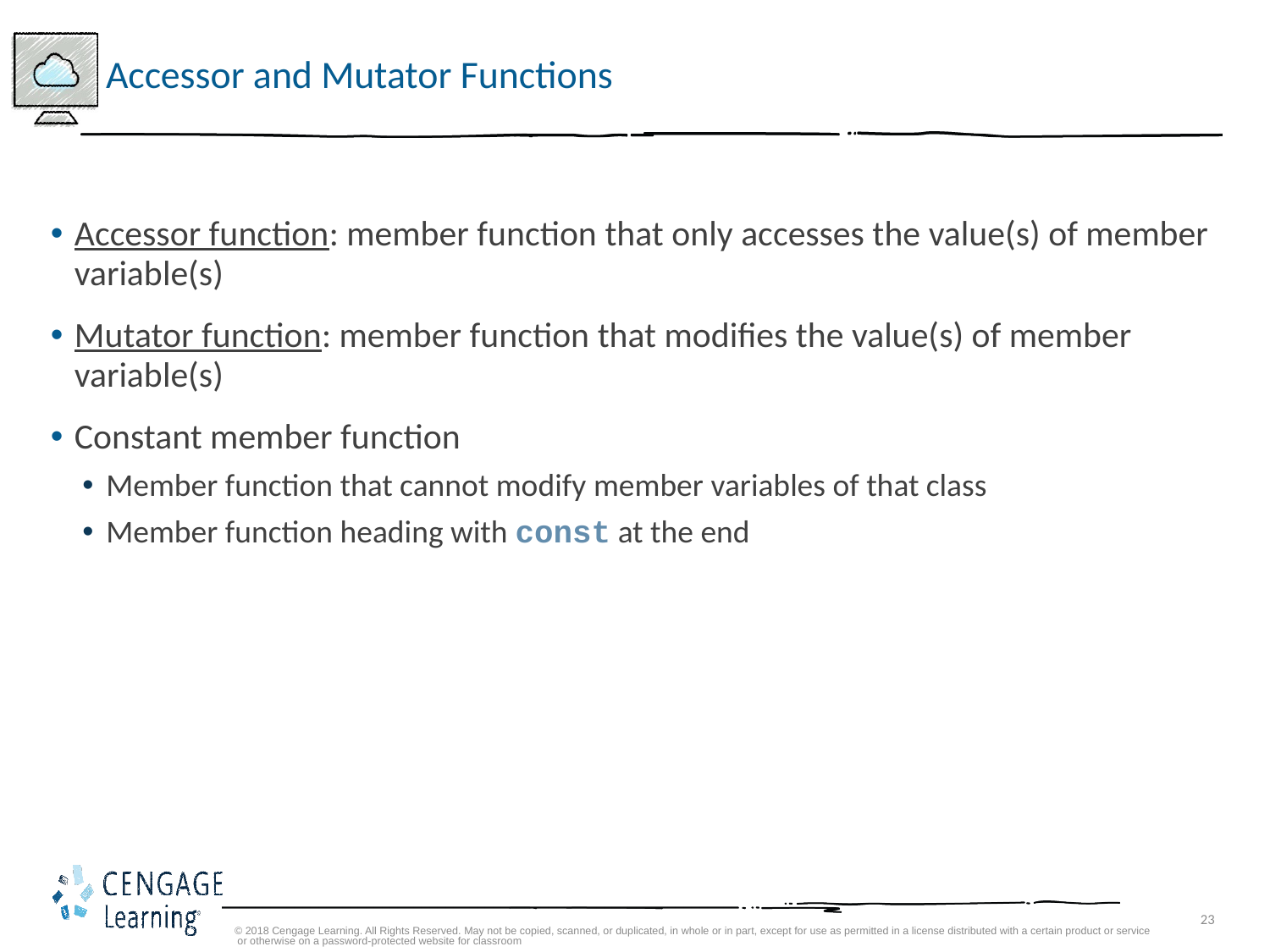

# Accessor and Mutator Functions
Accessor function: member function that only accesses the value(s) of member variable(s)
Mutator function: member function that modifies the value(s) of member variable(s)
Constant member function
Member function that cannot modify member variables of that class
Member function heading with const at the end
© 2018 Cengage Learning. All Rights Reserved. May not be copied, scanned, or duplicated, in whole or in part, except for use as permitted in a license distributed with a certain product or service or otherwise on a password-protected website for classroom